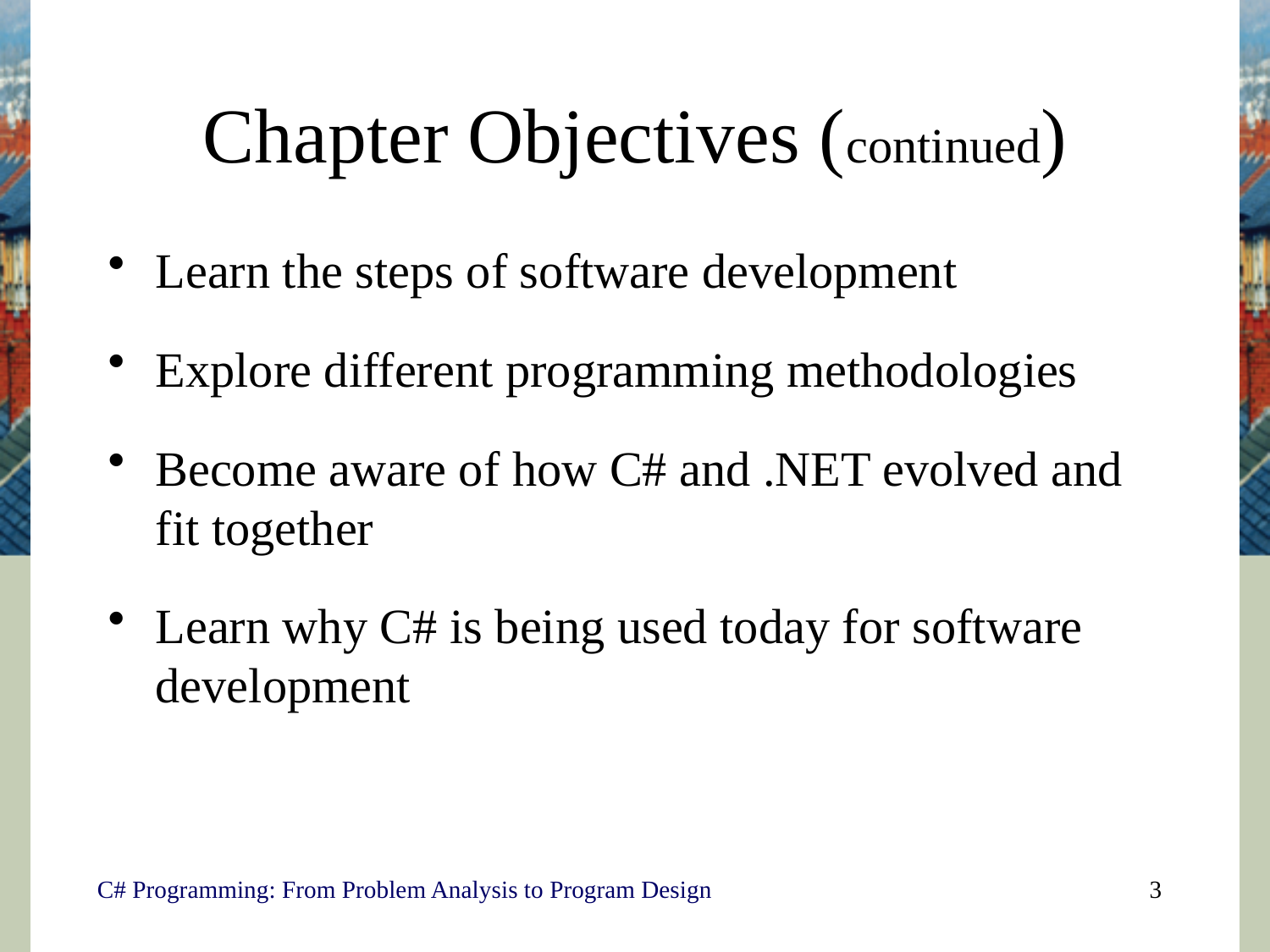

# Chapter Objectives (continued)
Learn the steps of software development
Explore different programming methodologies
Become aware of how C# and .NET evolved and fit together
Learn why C# is being used today for software development
C# Programming: From Problem Analysis to Program Design

3